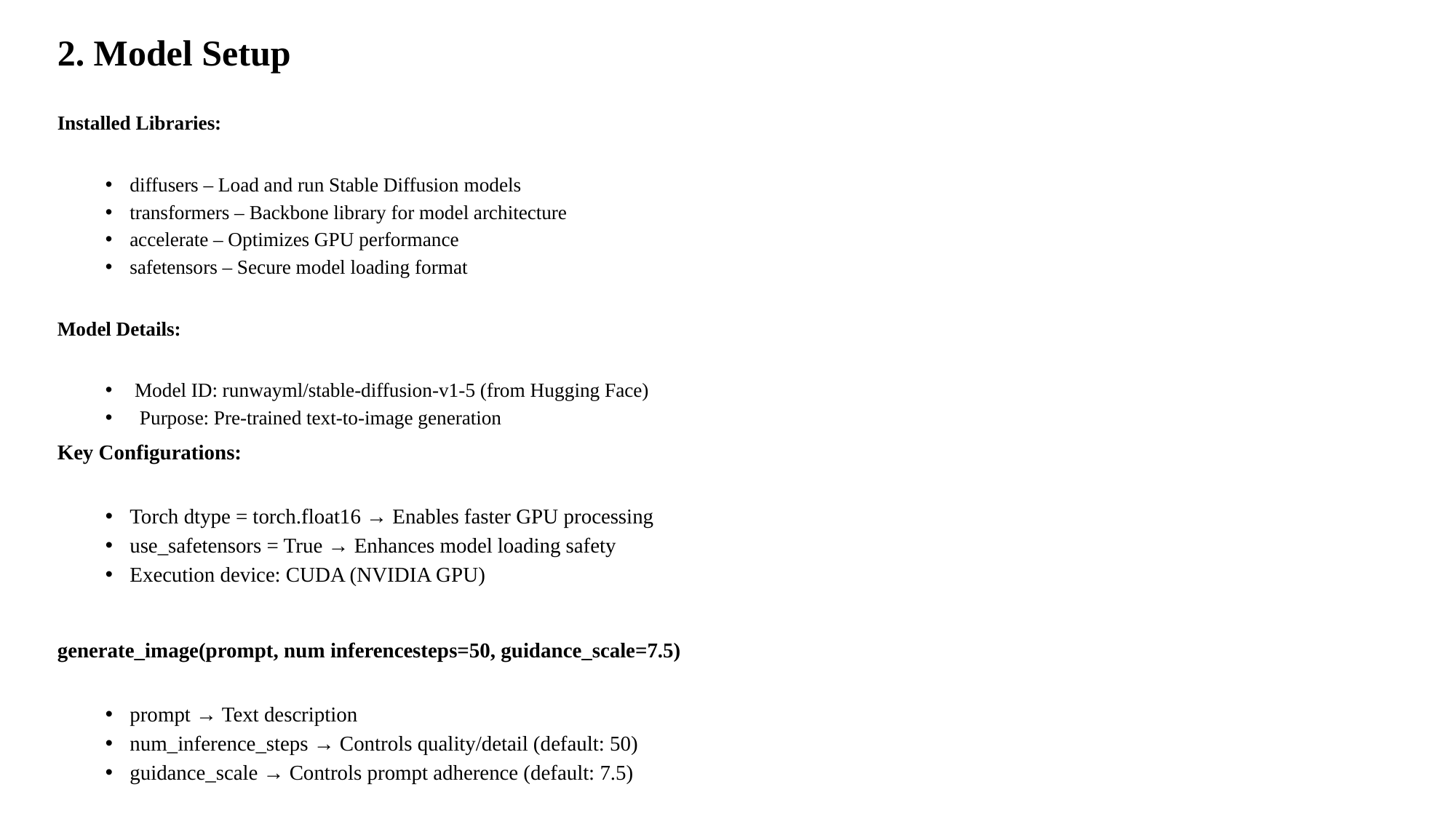

# 2. Model Setup
Installed Libraries:

diffusers – Load and run Stable Diffusion models
transformers – Backbone library for model architecture
accelerate – Optimizes GPU performance
safetensors – Secure model loading format

Model Details:

 Model ID: runwayml/stable-diffusion-v1-5 (from Hugging Face)
  Purpose: Pre-trained text-to-image generation
Key Configurations:

Torch dtype = torch.float16 → Enables faster GPU processing
use_safetensors = True → Enhances model loading safety
Execution device: CUDA (NVIDIA GPU)

generate_image(prompt, num inferencesteps=50, guidance_scale=7.5)

prompt → Text description
num_inference_steps → Controls quality/detail (default: 50)
guidance_scale → Controls prompt adherence (default: 7.5)